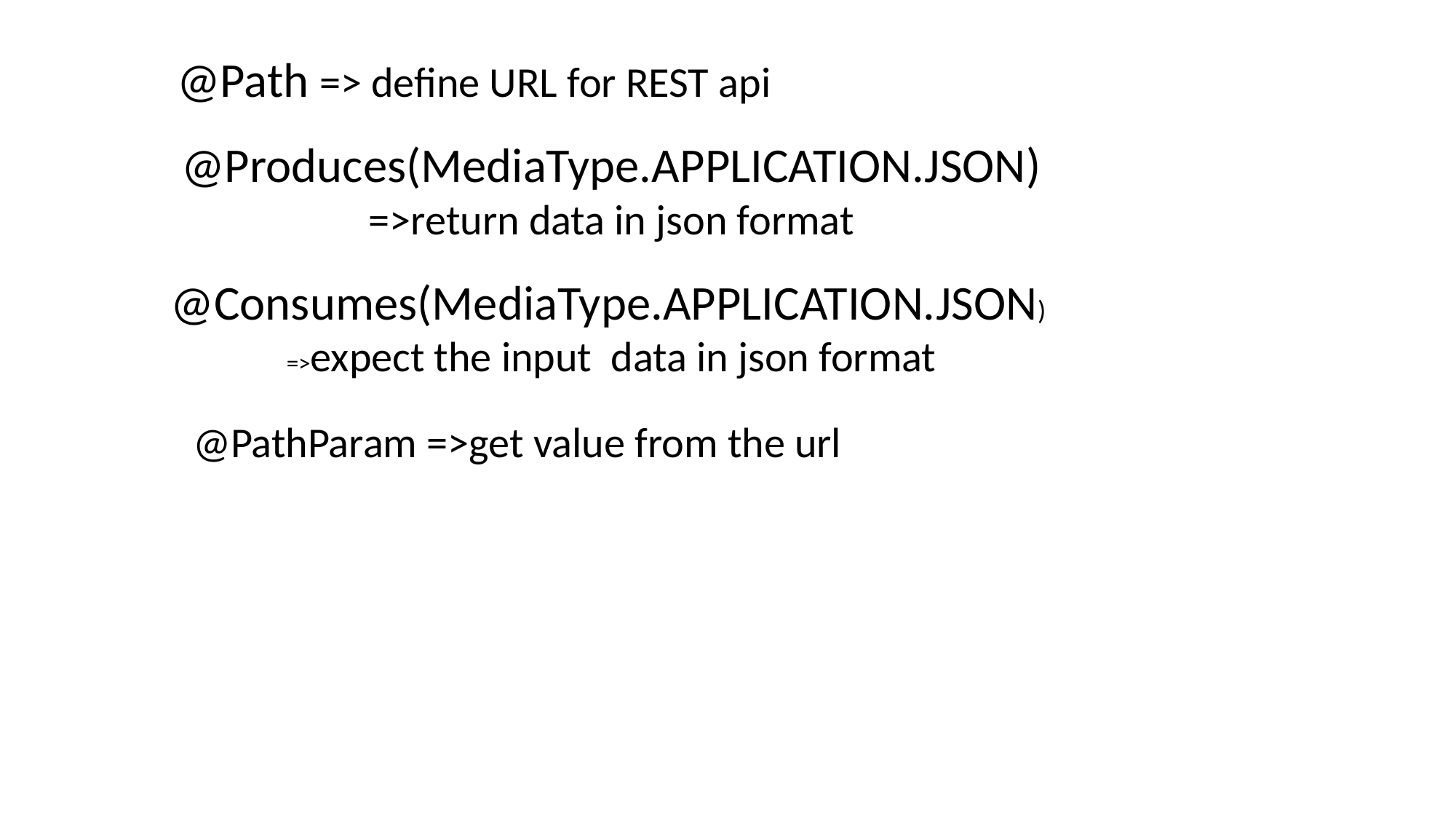

@Path => define URL for REST api
@Produces(MediaType.APPLICATION.JSON) =>return data in json format
@Consumes(MediaType.APPLICATION.JSON)
=>expect the input  data in json format
@PathParam =>get value from the url